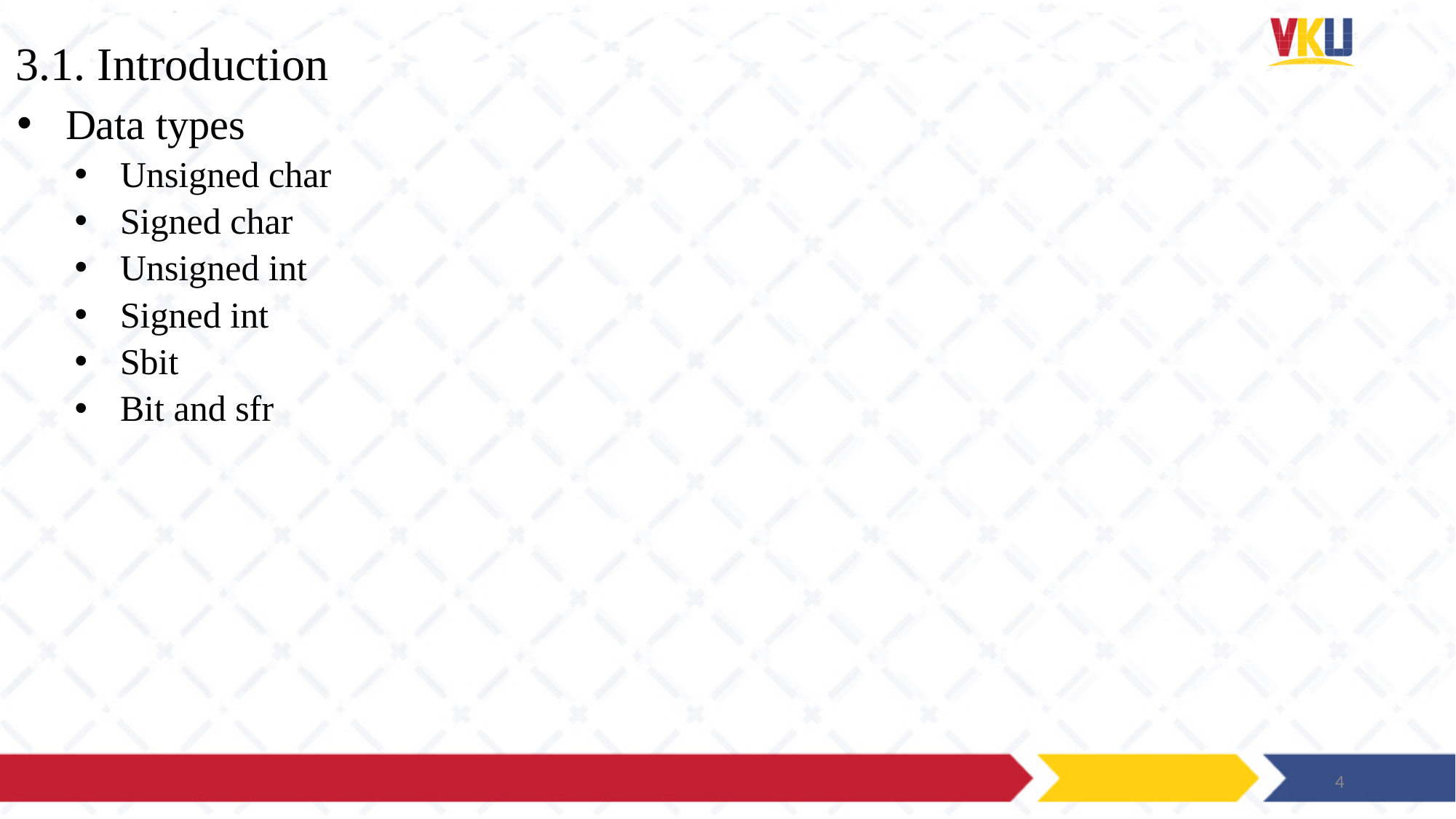

# 3.1. Introduction
Data types
Unsigned char
Signed char
Unsigned int
Signed int
Sbit
Bit and sfr

4